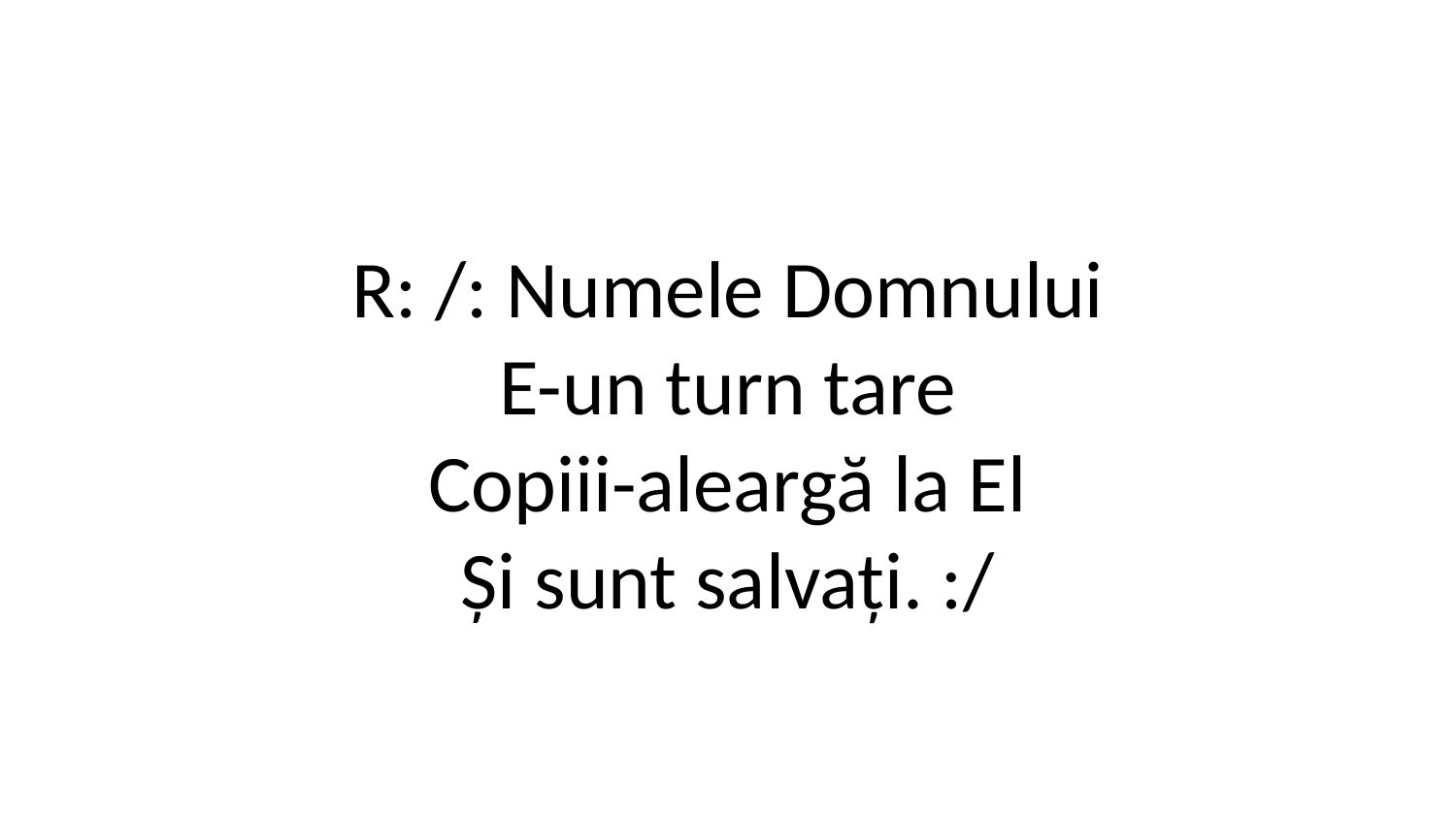

R: /: Numele Domnului
E-un turn tare
Copiii-aleargă la El
Și sunt salvați. :/